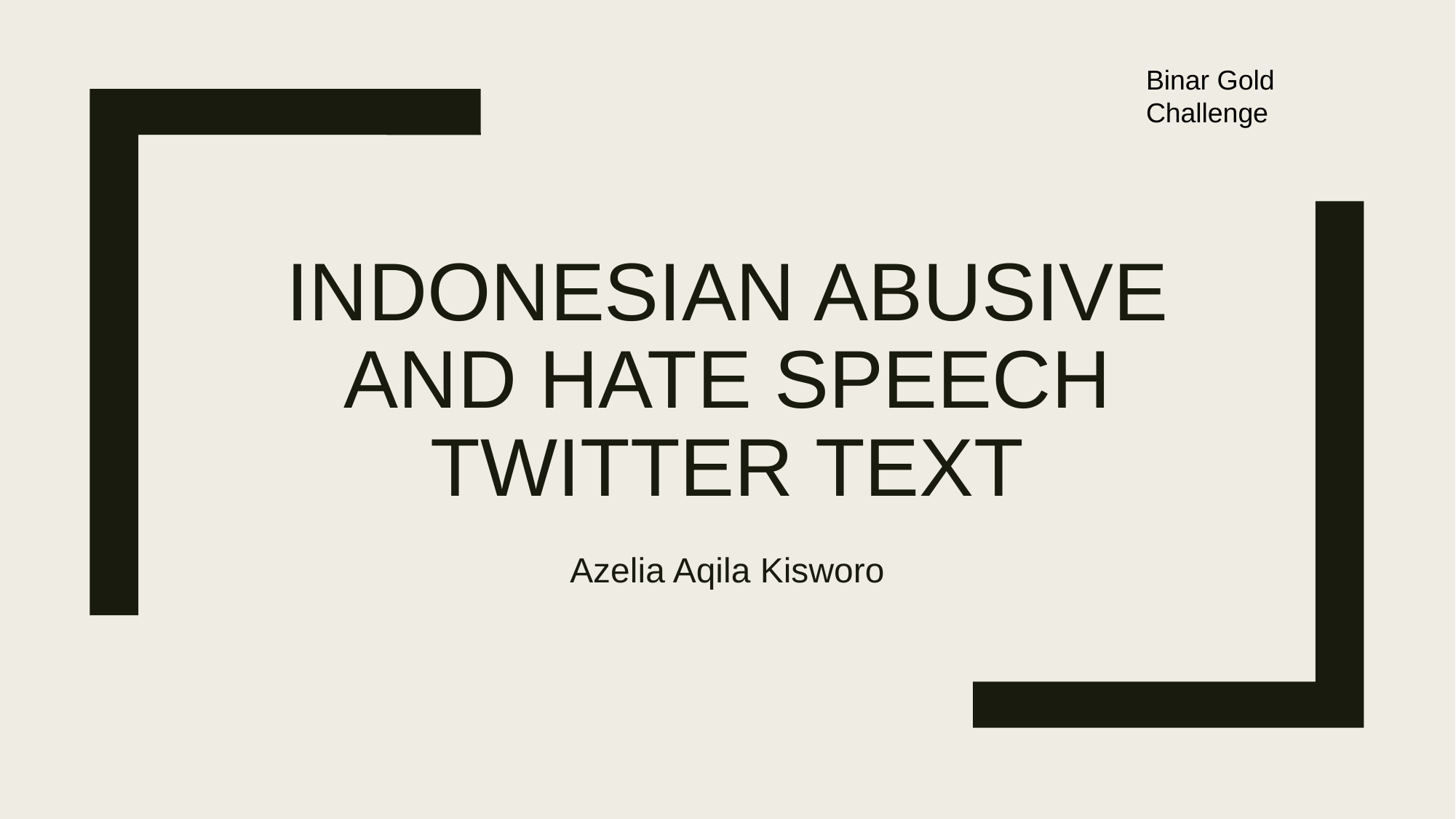

Binar Gold Challenge
# Indonesian abusive and hate speech twitter text
Azelia Aqila Kisworo